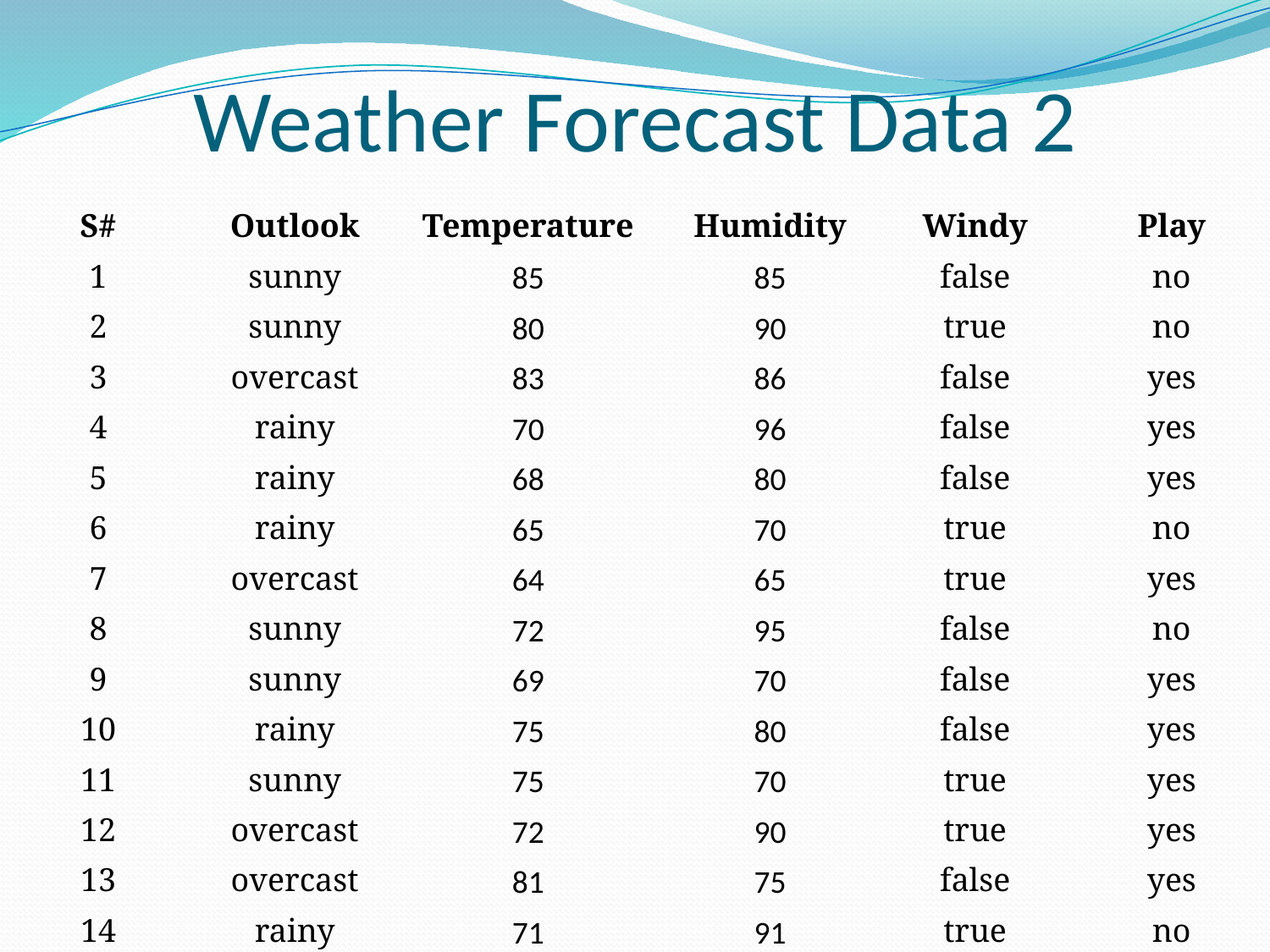

# Weather Forecast Data 2
| S# | Outlook | Temperature | Humidity | Windy | Play |
| --- | --- | --- | --- | --- | --- |
| 1 | sunny | 85 | 85 | false | no |
| 2 | sunny | 80 | 90 | true | no |
| 3 | overcast | 83 | 86 | false | yes |
| 4 | rainy | 70 | 96 | false | yes |
| 5 | rainy | 68 | 80 | false | yes |
| 6 | rainy | 65 | 70 | true | no |
| 7 | overcast | 64 | 65 | true | yes |
| 8 | sunny | 72 | 95 | false | no |
| 9 | sunny | 69 | 70 | false | yes |
| 10 | rainy | 75 | 80 | false | yes |
| 11 | sunny | 75 | 70 | true | yes |
| 12 | overcast | 72 | 90 | true | yes |
| 13 | overcast | 81 | 75 | false | yes |
| 14 | rainy | 71 | 91 | true | no |